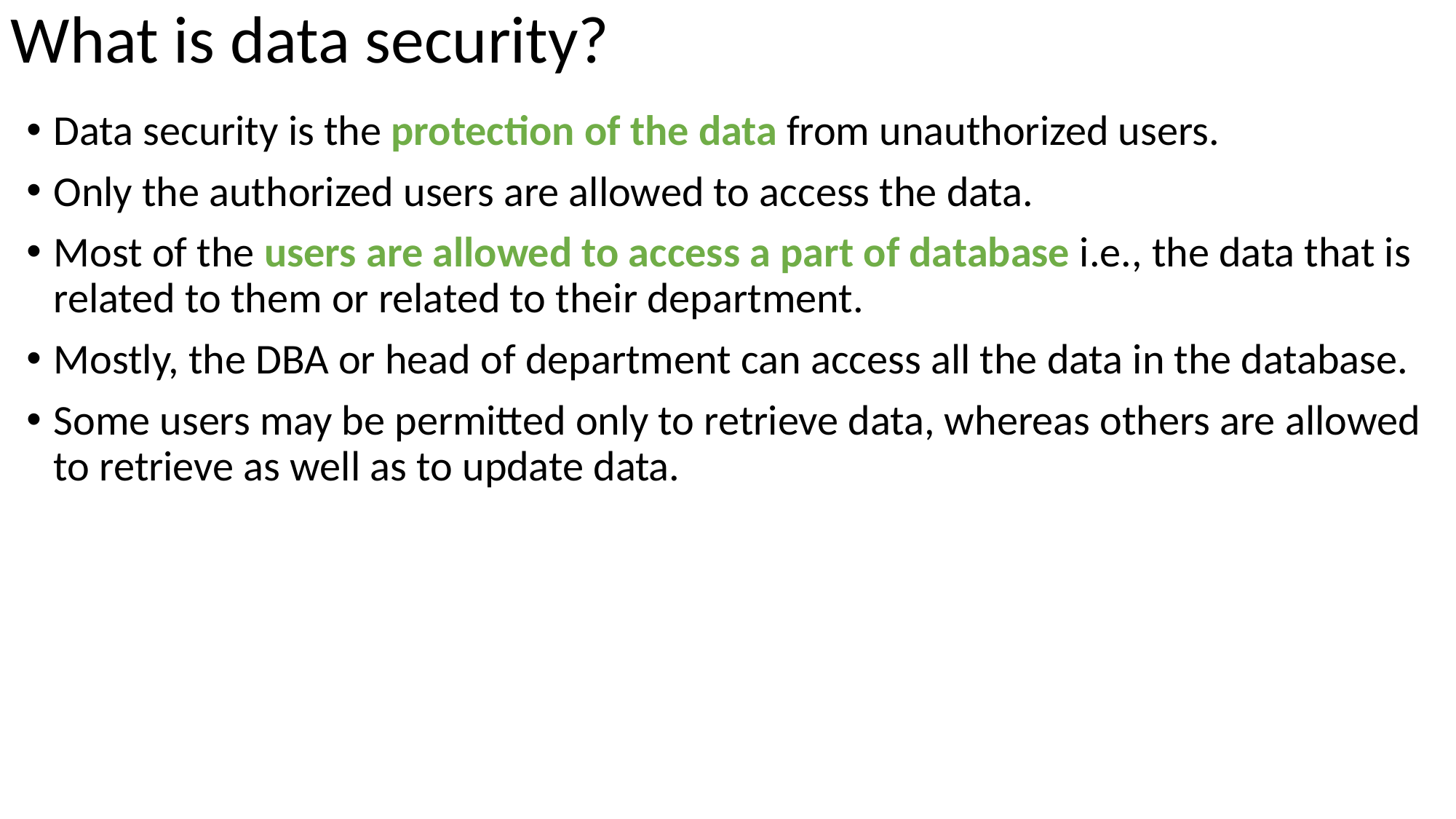

What is data security?
Data security is the protection of the data from unauthorized users.
Only the authorized users are allowed to access the data.
Most of the users are allowed to access a part of database i.e., the data that is related to them or related to their department.
Mostly, the DBA or head of department can access all the data in the database.
Some users may be permitted only to retrieve data, whereas others are allowed to retrieve as well as to update data.